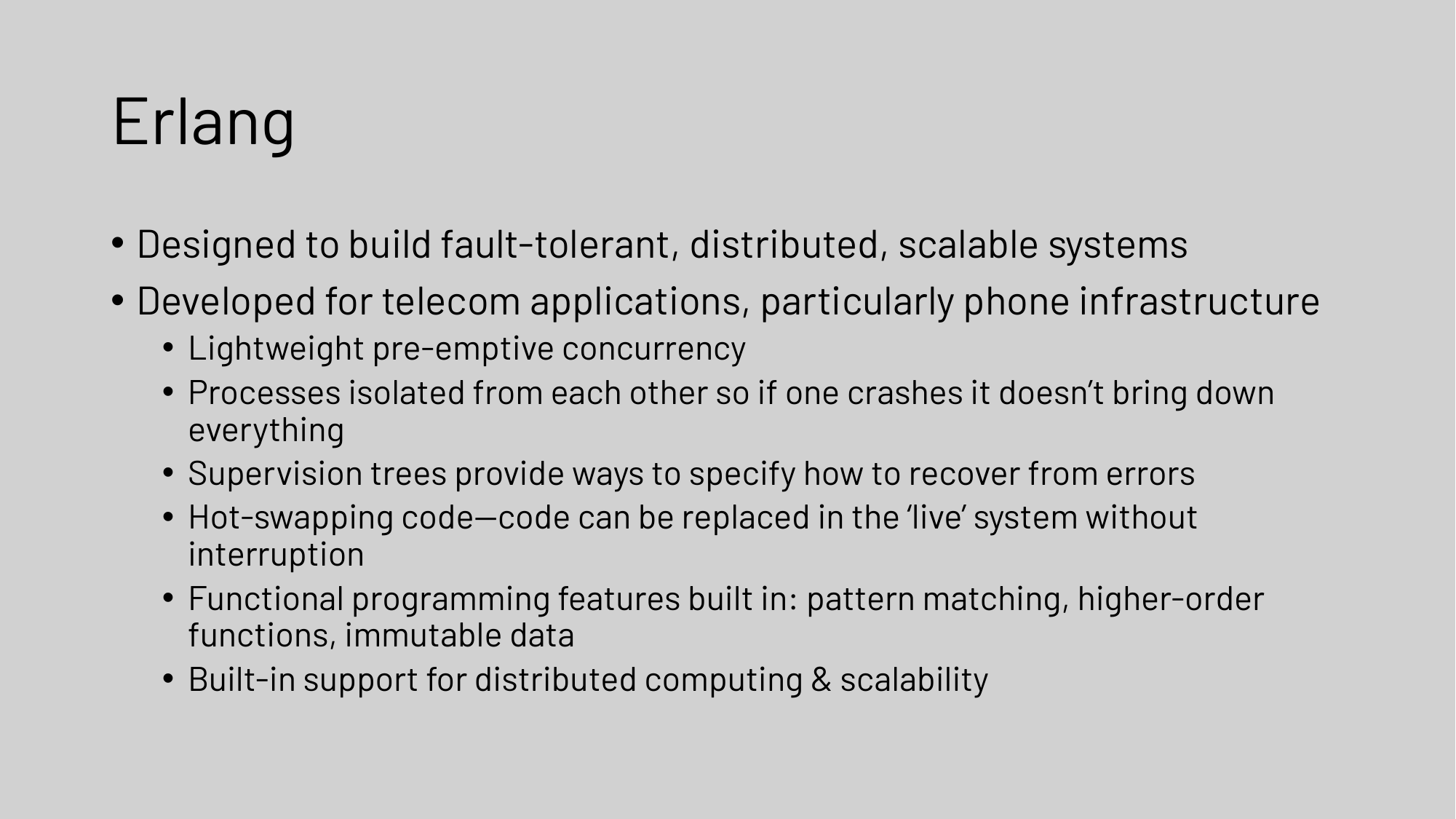

# Erlang
Designed to build fault-tolerant, distributed, scalable systems
Developed for telecom applications, particularly phone infrastructure
Lightweight pre-emptive concurrency
Processes isolated from each other so if one crashes it doesn’t bring down everything
Supervision trees provide ways to specify how to recover from errors
Hot-swapping code—code can be replaced in the ‘live’ system without interruption
Functional programming features built in: pattern matching, higher-order functions, immutable data
Built-in support for distributed computing & scalability